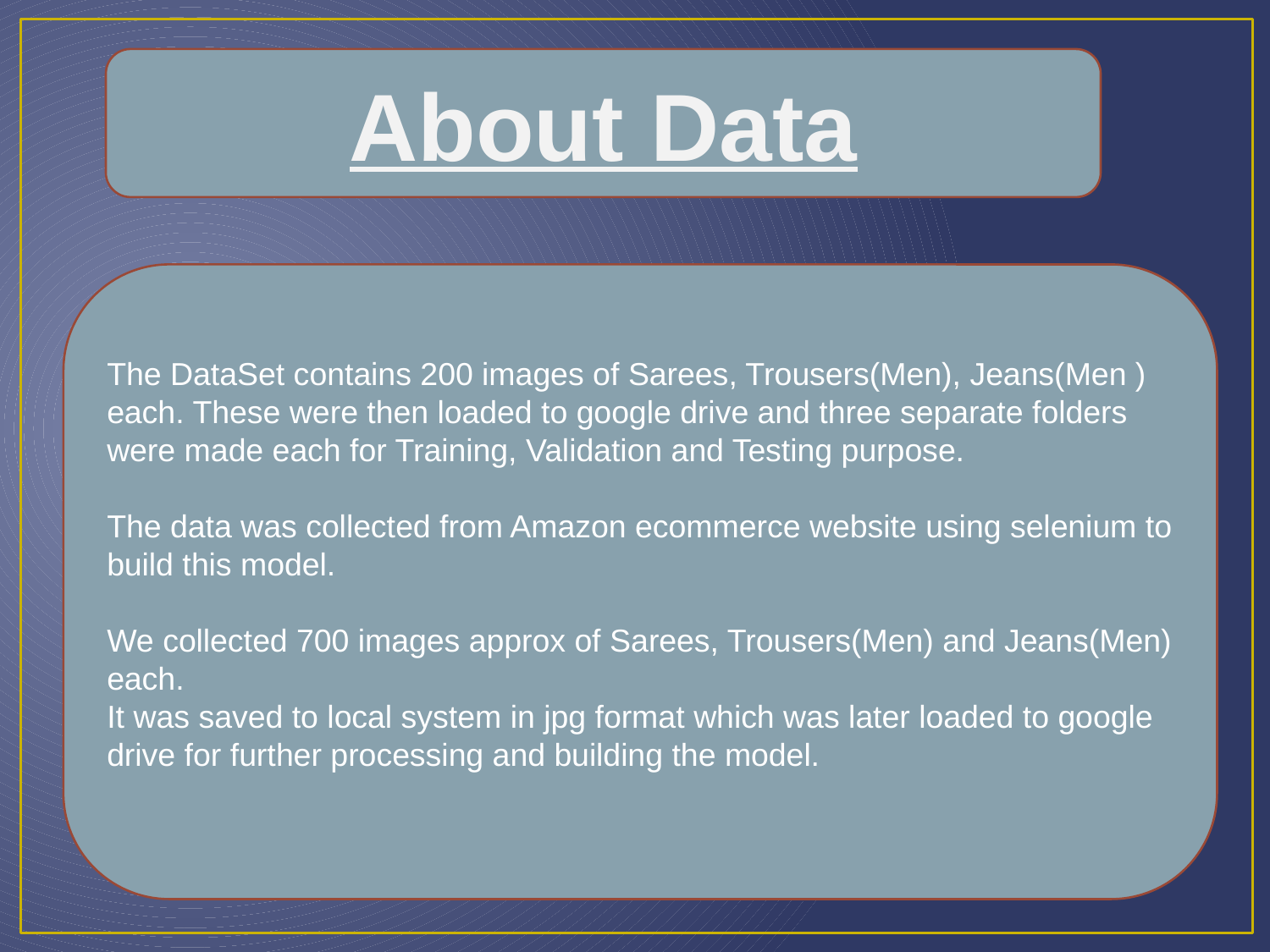

About Data
The DataSet contains 200 images of Sarees, Trousers(Men), Jeans(Men ) each. These were then loaded to google drive and three separate folders were made each for Training, Validation and Testing purpose.

The data was collected from Amazon ecommerce website using selenium to build this model.

We collected 700 images approx of Sarees, Trousers(Men) and Jeans(Men) each.
It was saved to local system in jpg format which was later loaded to google drive for further processing and building the model.